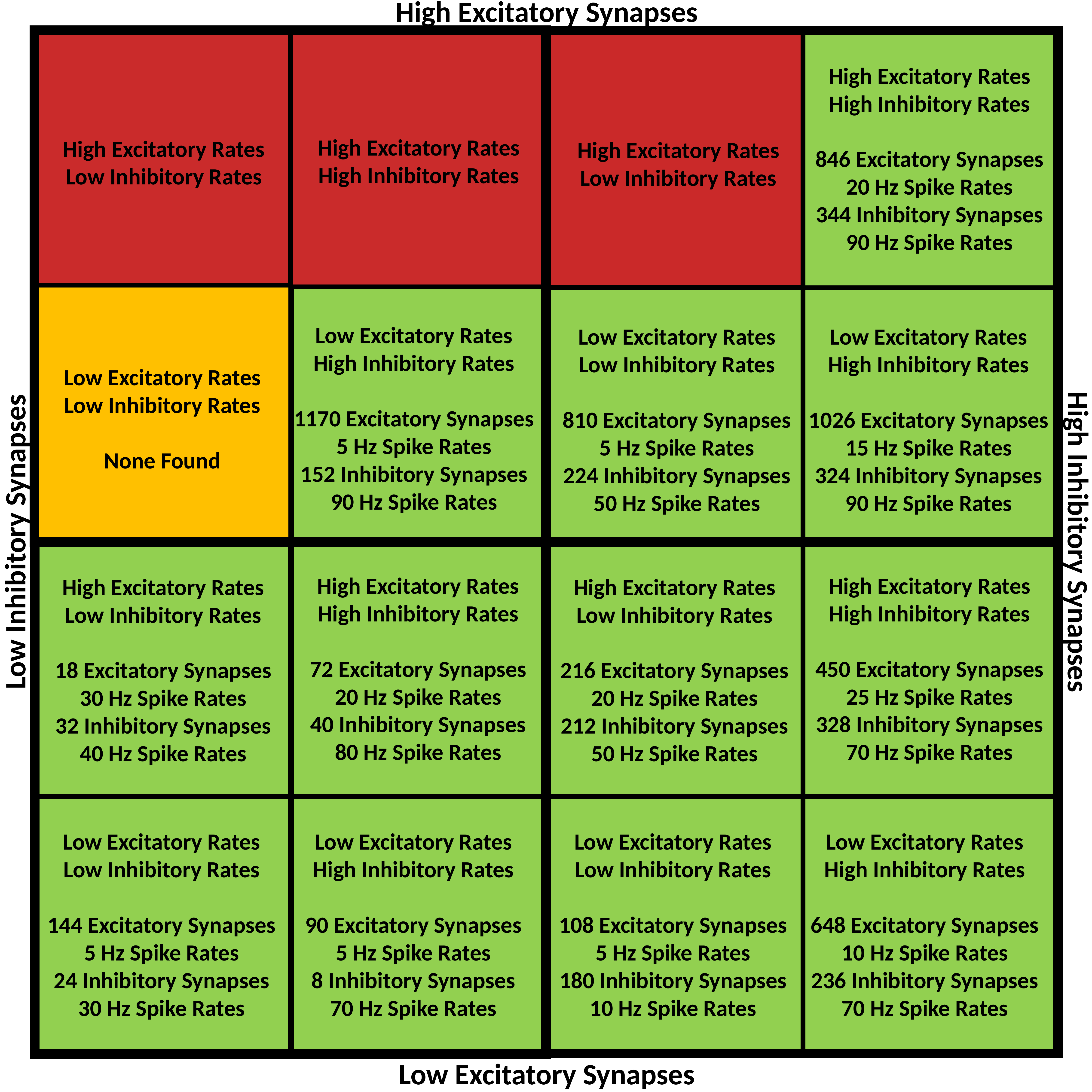

High Excitatory Synapses

High Excitatory Rates
High Inhibitory Rates

846 Excitatory Synapses
20 Hz Spike Rates
344 Inhibitory Synapses
90 Hz Spike Rates
High Excitatory Rates
High Inhibitory Rates
High Excitatory Rates
Low Inhibitory Rates
High Excitatory Rates
Low Inhibitory Rates

Low Excitatory Rates
High Inhibitory Rates

1170 Excitatory Synapses
5 Hz Spike Rates
152 Inhibitory Synapses
90 Hz Spike Rates
Low Excitatory Rates
Low Inhibitory Rates

810 Excitatory Synapses
5 Hz Spike Rates
224 Inhibitory Synapses
50 Hz Spike Rates
Low Excitatory Rates
High Inhibitory Rates

1026 Excitatory Synapses
15 Hz Spike Rates
324 Inhibitory Synapses
90 Hz Spike Rates
Low Excitatory Rates
Low Inhibitory Rates

None Found
High Inhibitory Synapses
Low Inhibitory Synapses

High Excitatory Rates
High Inhibitory Rates

72 Excitatory Synapses
20 Hz Spike Rates
40 Inhibitory Synapses
80 Hz Spike Rates
High Excitatory Rates
High Inhibitory Rates

450 Excitatory Synapses
25 Hz Spike Rates
328 Inhibitory Synapses
70 Hz Spike Rates
High Excitatory Rates
Low Inhibitory Rates

18 Excitatory Synapses
30 Hz Spike Rates
32 Inhibitory Synapses
40 Hz Spike Rates
High Excitatory Rates
Low Inhibitory Rates

216 Excitatory Synapses
20 Hz Spike Rates
212 Inhibitory Synapses
50 Hz Spike Rates

Low Excitatory Rates
Low Inhibitory Rates

144 Excitatory Synapses
5 Hz Spike Rates
24 Inhibitory Synapses
30 Hz Spike Rates
Low Excitatory Rates
High Inhibitory Rates

90 Excitatory Synapses
5 Hz Spike Rates
8 Inhibitory Synapses
70 Hz Spike Rates
Low Excitatory Rates
Low Inhibitory Rates

108 Excitatory Synapses
5 Hz Spike Rates
180 Inhibitory Synapses
10 Hz Spike Rates
Low Excitatory Rates
High Inhibitory Rates

648 Excitatory Synapses
10 Hz Spike Rates
236 Inhibitory Synapses
70 Hz Spike Rates
Low Excitatory Synapses